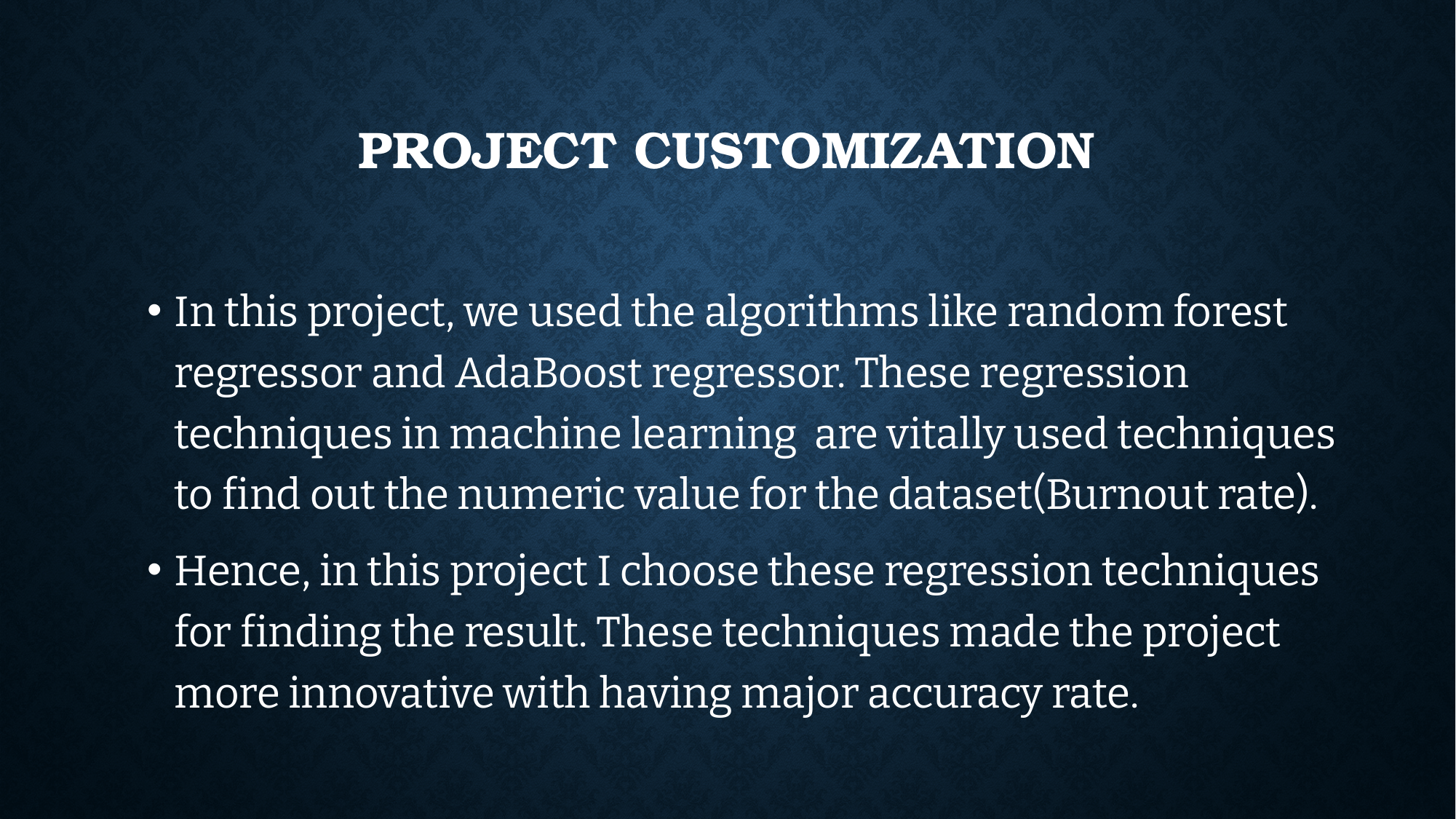

# Project customization
In this project, we used the algorithms like random forest regressor and AdaBoost regressor. These regression techniques in machine learning  are vitally used techniques to find out the numeric value for the dataset(Burnout rate).
Hence, in this project I choose these regression techniques for finding the result. These techniques made the project more innovative with having major accuracy rate.